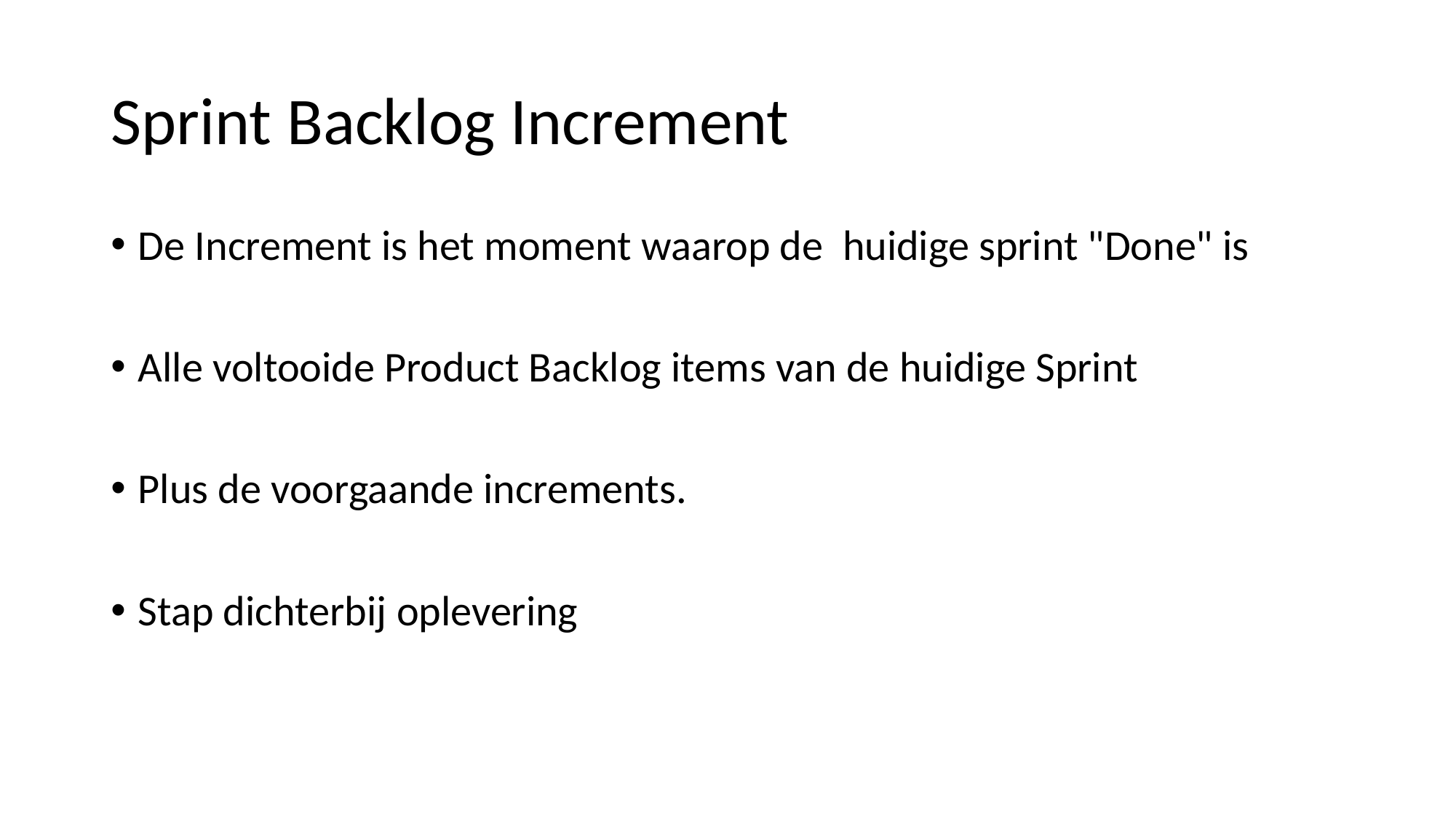

# Sprint Backlog Increment
De Increment is het moment waarop de  huidige sprint "Done" is

Alle voltooide Product Backlog items van de huidige Sprint

Plus de voorgaande increments.

Stap dichterbij oplevering